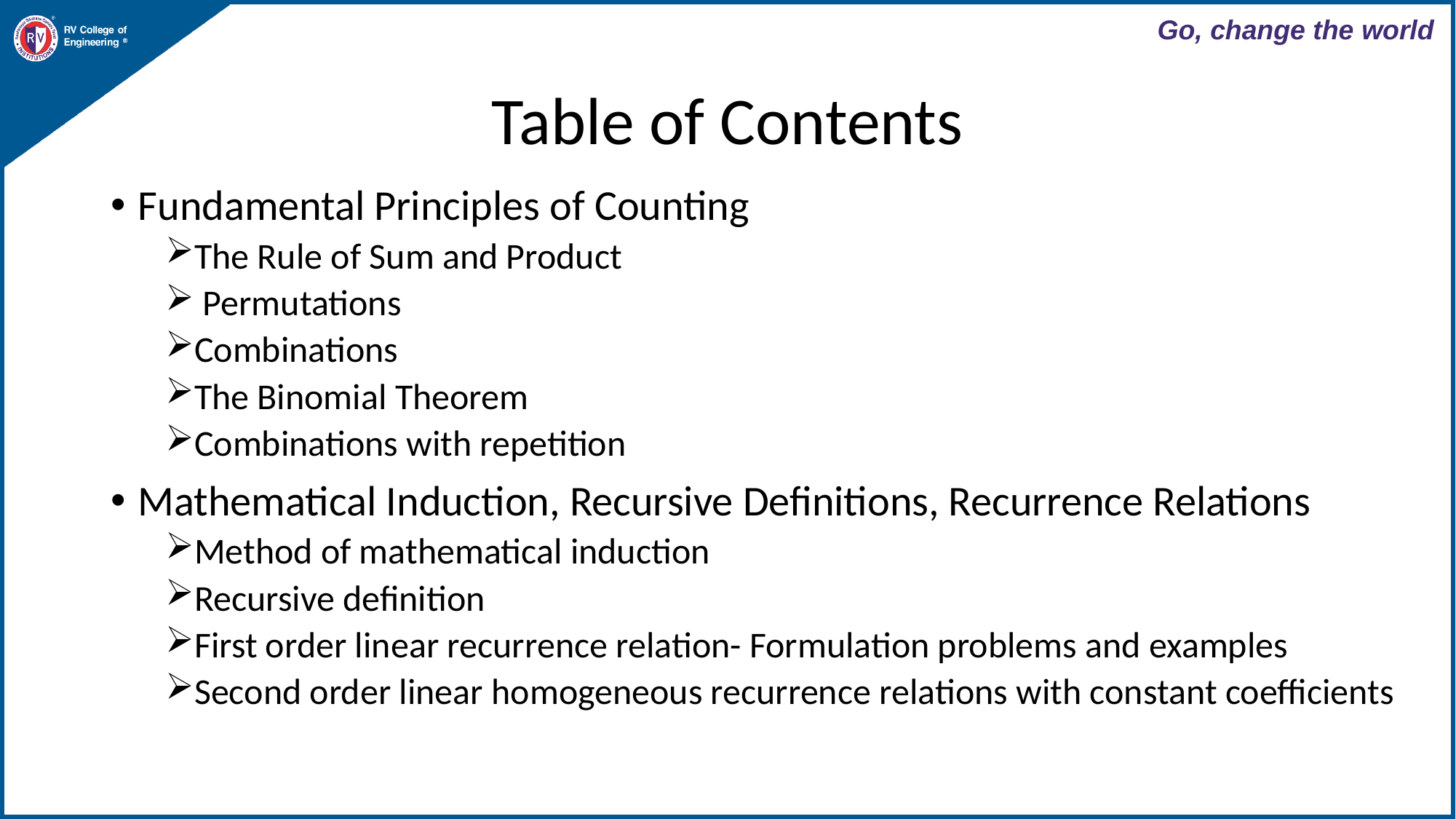

# Table of Contents
Fundamental Principles of Counting
The Rule of Sum and Product
 Permutations
Combinations
The Binomial Theorem
Combinations with repetition
Mathematical Induction, Recursive Definitions, Recurrence Relations
Method of mathematical induction
Recursive definition
First order linear recurrence relation- Formulation problems and examples
Second order linear homogeneous recurrence relations with constant coefficients